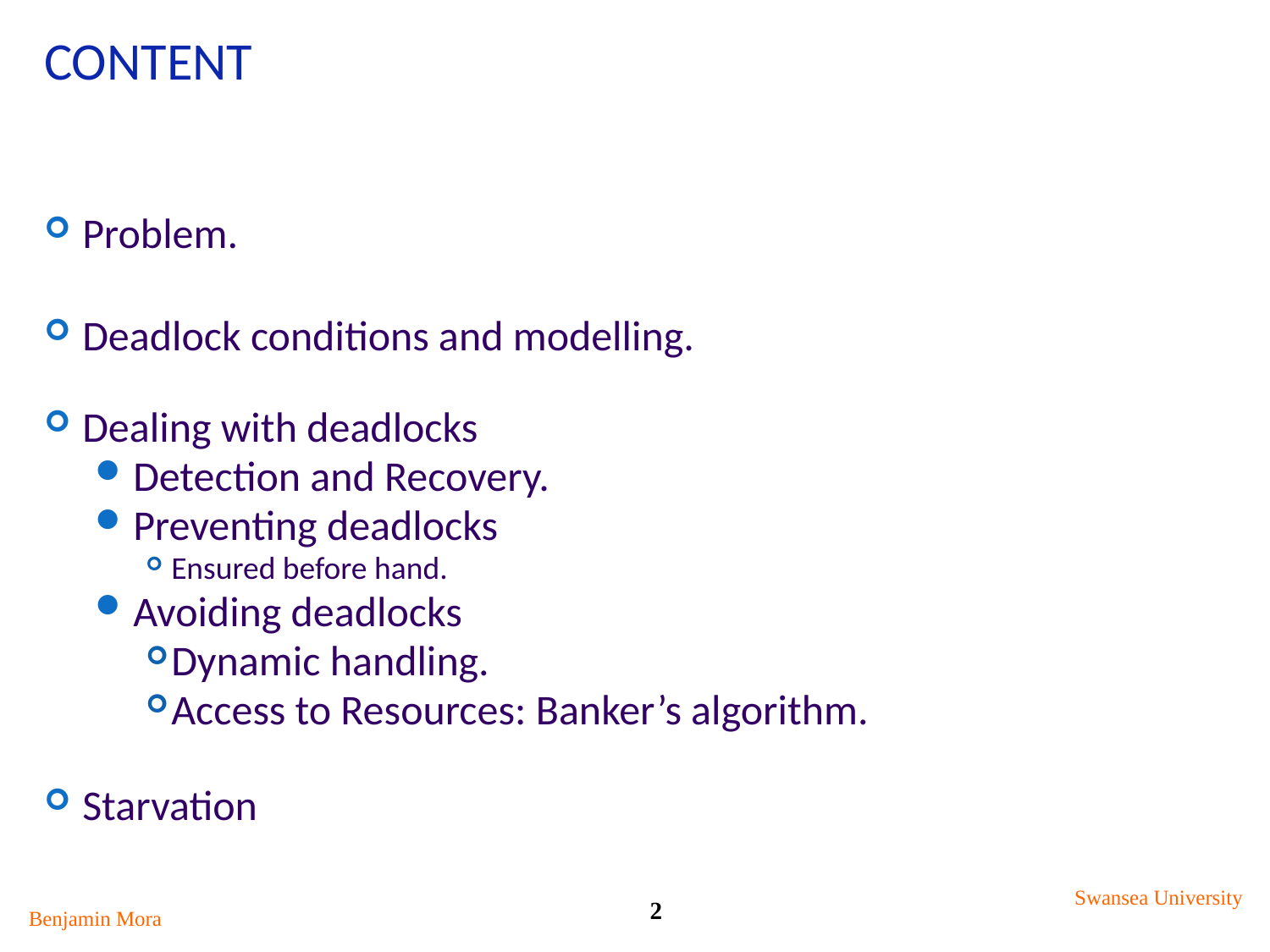

# Content

Problem.

Deadlock conditions and modelling.

Dealing with deadlocks
Detection and Recovery.
Preventing deadlocks
Ensured before hand.
Avoiding deadlocks
Dynamic handling.
Access to Resources: Banker’s algorithm.

Starvation
Swansea University
2
Benjamin Mora